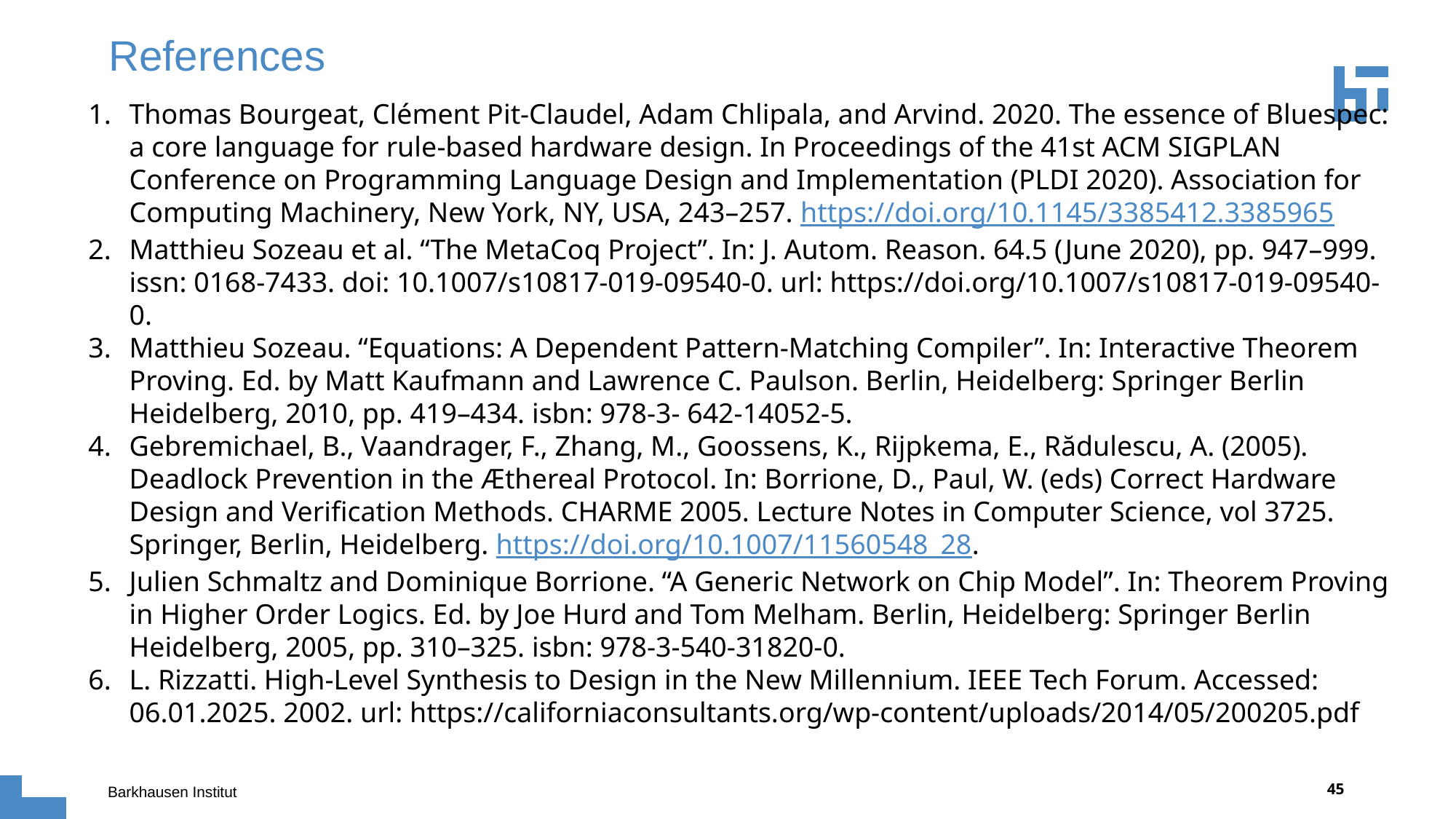

# References
Thomas Bourgeat, Clément Pit-Claudel, Adam Chlipala, and Arvind. 2020. The essence of Bluespec: a core language for rule-based hardware design. In Proceedings of the 41st ACM SIGPLAN Conference on Programming Language Design and Implementation (PLDI 2020). Association for Computing Machinery, New York, NY, USA, 243–257. https://doi.org/10.1145/3385412.3385965
Matthieu Sozeau et al. “The MetaCoq Project”. In: J. Autom. Reason. 64.5 (June 2020), pp. 947–999. issn: 0168-7433. doi: 10.1007/s10817-019-09540-0. url: https://doi.org/10.1007/s10817-019-09540-0.
Matthieu Sozeau. “Equations: A Dependent Pattern-Matching Compiler”. In: Interactive Theorem Proving. Ed. by Matt Kaufmann and Lawrence C. Paulson. Berlin, Heidelberg: Springer Berlin Heidelberg, 2010, pp. 419–434. isbn: 978-3- 642-14052-5.
Gebremichael, B., Vaandrager, F., Zhang, M., Goossens, K., Rijpkema, E., Rădulescu, A. (2005). Deadlock Prevention in the Æthereal Protocol. In: Borrione, D., Paul, W. (eds) Correct Hardware Design and Verification Methods. CHARME 2005. Lecture Notes in Computer Science, vol 3725. Springer, Berlin, Heidelberg. https://doi.org/10.1007/11560548_28.
Julien Schmaltz and Dominique Borrione. “A Generic Network on Chip Model”. In: Theorem Proving in Higher Order Logics. Ed. by Joe Hurd and Tom Melham. Berlin, Heidelberg: Springer Berlin Heidelberg, 2005, pp. 310–325. isbn: 978-3-540-31820-0.
L. Rizzatti. High-Level Synthesis to Design in the New Millennium. IEEE Tech Forum. Accessed: 06.01.2025. 2002. url: https://californiaconsultants.org/wp-content/uploads/2014/05/200205.pdf
45